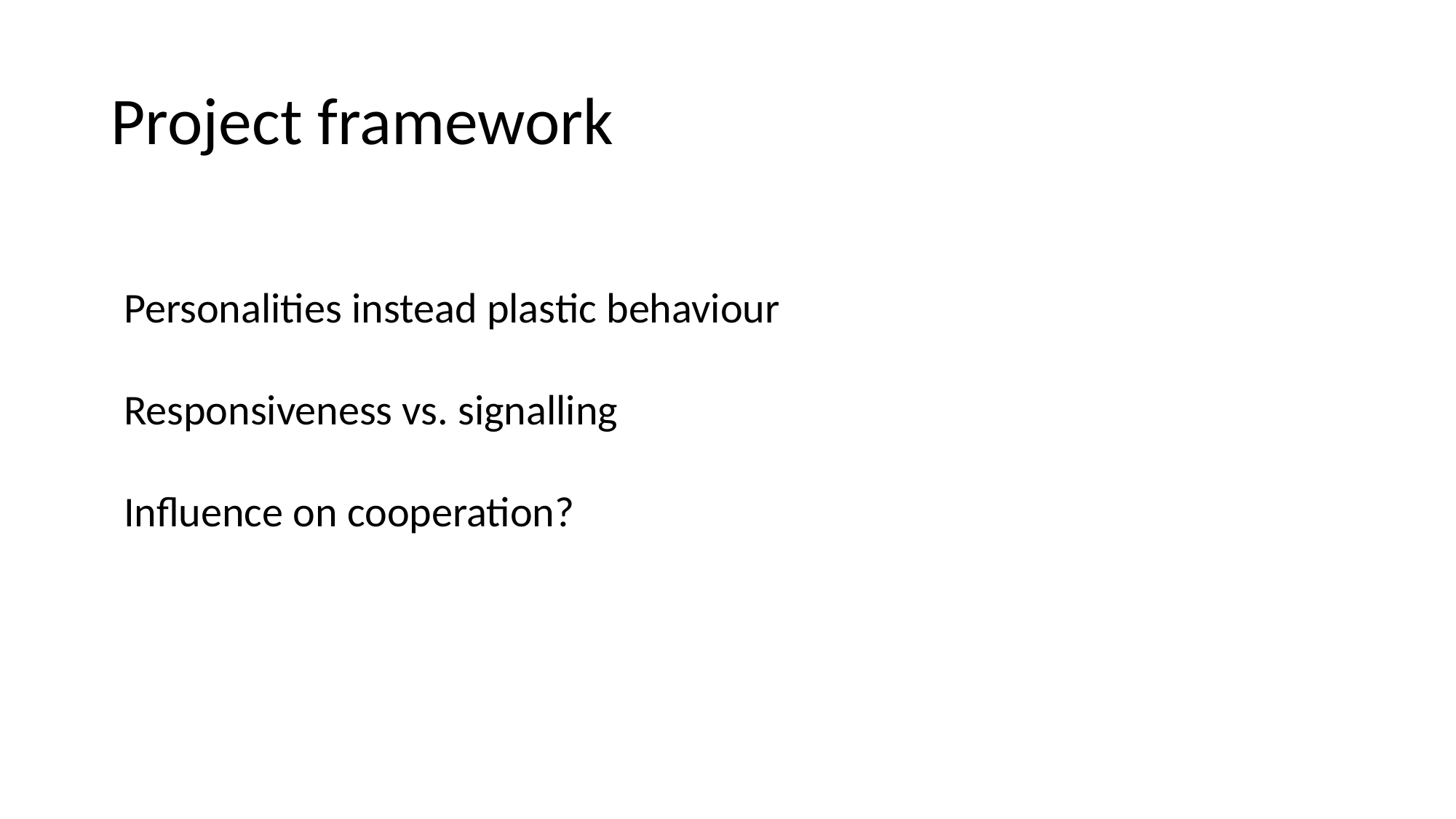

# Project framework
Personalities instead plastic behaviour

Responsiveness vs. signalling

Influence on cooperation?